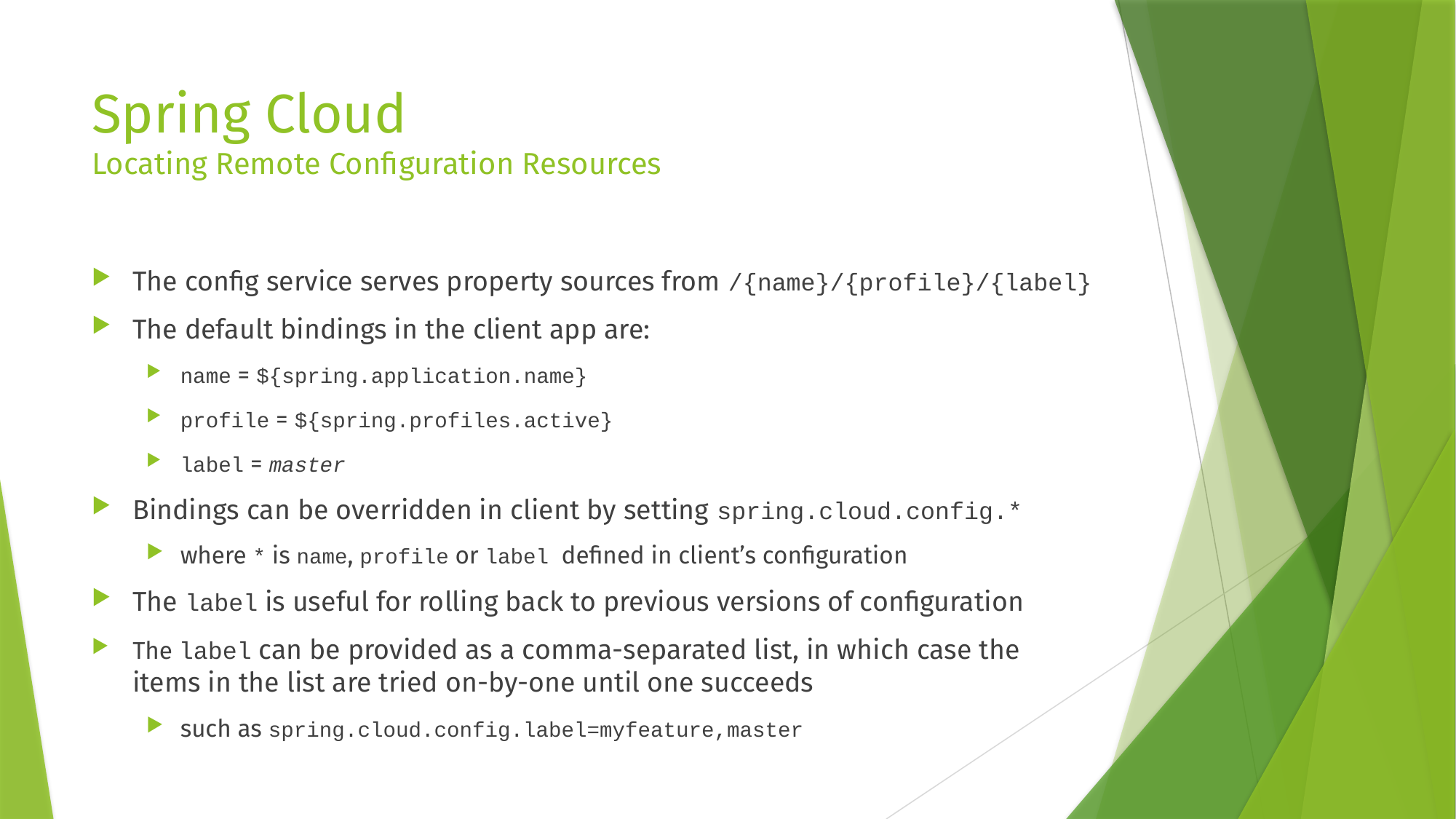

# Spring Cloud Locating Remote Configuration Resources
The config service serves property sources from /{name}/{profile}/{label}
The default bindings in the client app are:
name = ${spring.application.name}
profile = ${spring.profiles.active}
label = master
Bindings can be overridden in client by setting spring.cloud.config.*
where * is name, profile or label defined in client’s configuration
The label is useful for rolling back to previous versions of configuration
The label can be provided as a comma-separated list, in which case the items in the list are tried on-by-one until one succeeds
such as spring.cloud.config.label=myfeature,master